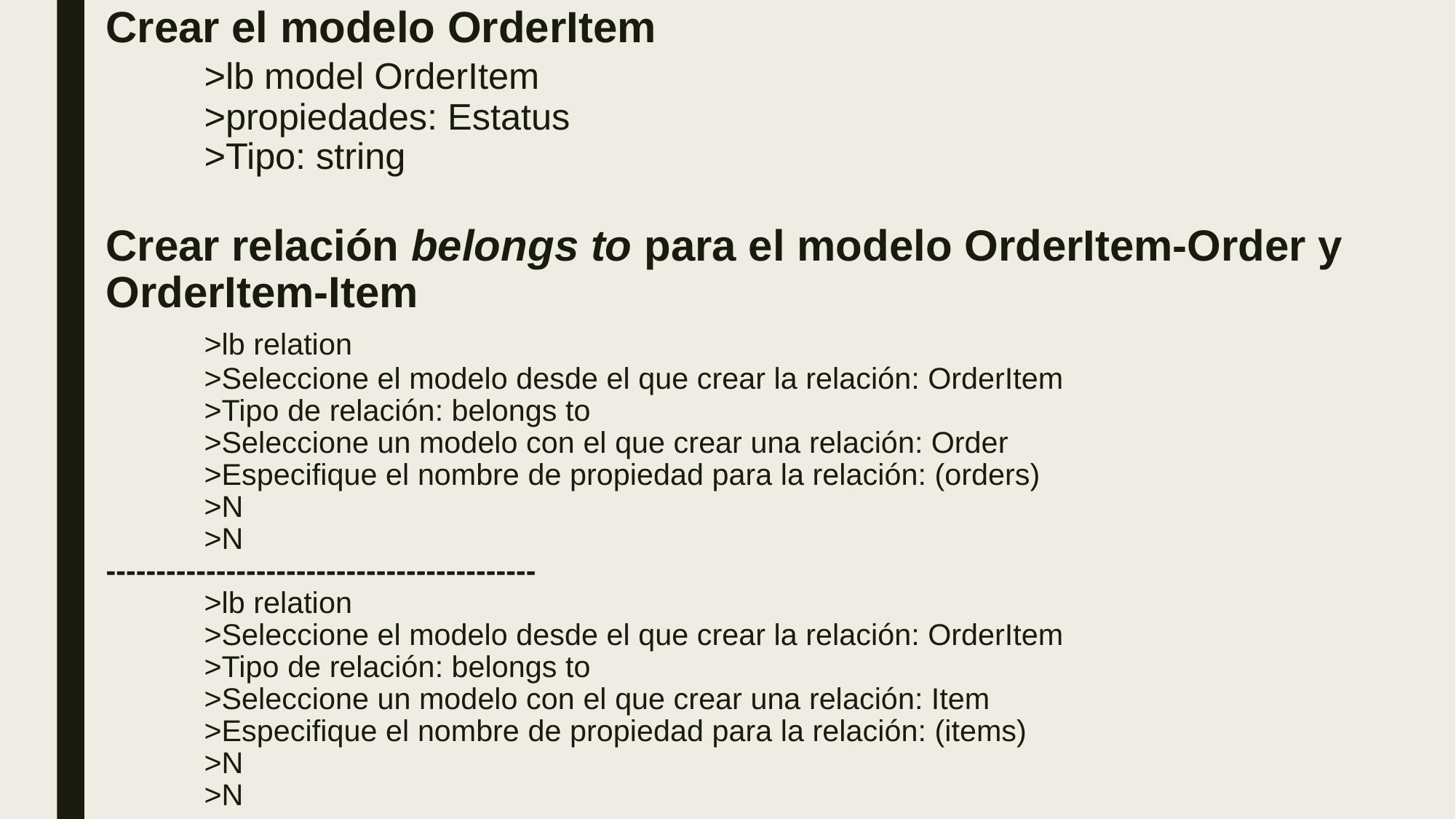

# Crear el modelo OrderItem >lb model OrderItem >propiedades: Estatus >Tipo: string Crear relación belongs to para el modelo OrderItem-Order y OrderItem-Item >lb relation >Seleccione el modelo desde el que crear la relación: OrderItem >Tipo de relación: belongs to >Seleccione un modelo con el que crear una relación: Order >Especifique el nombre de propiedad para la relación: (orders) >N >N ------------------------------------------- >lb relation >Seleccione el modelo desde el que crear la relación: OrderItem >Tipo de relación: belongs to >Seleccione un modelo con el que crear una relación: Item >Especifique el nombre de propiedad para la relación: (items) >N >N